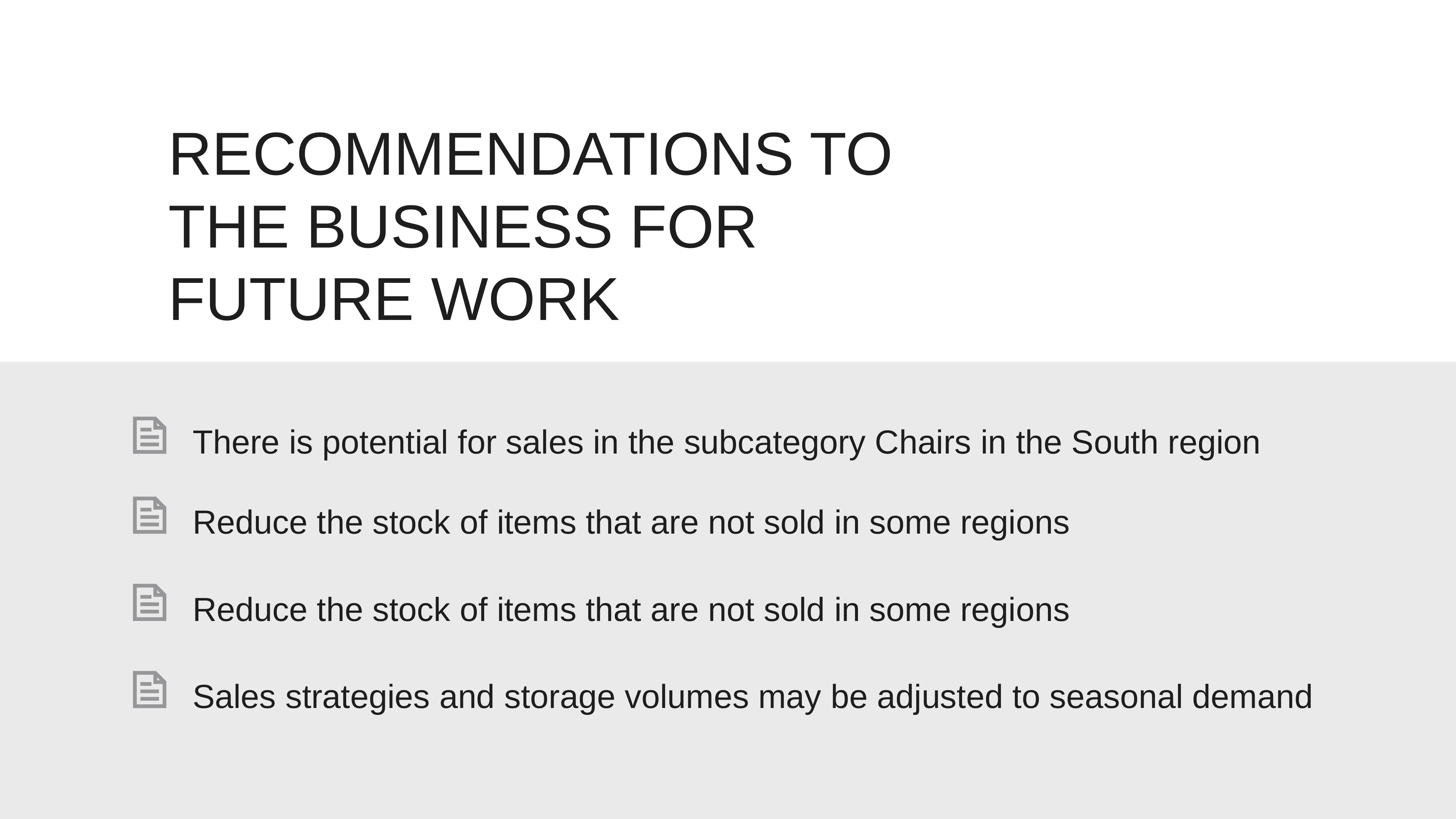

recommendations to the business for future work

There is potential for sales in the subcategory Chairs in the South region

Reduce the stock of items that are not sold in some regions

Reduce the stock of items that are not sold in some regions

Sales strategies and storage volumes may be adjusted to seasonal demand